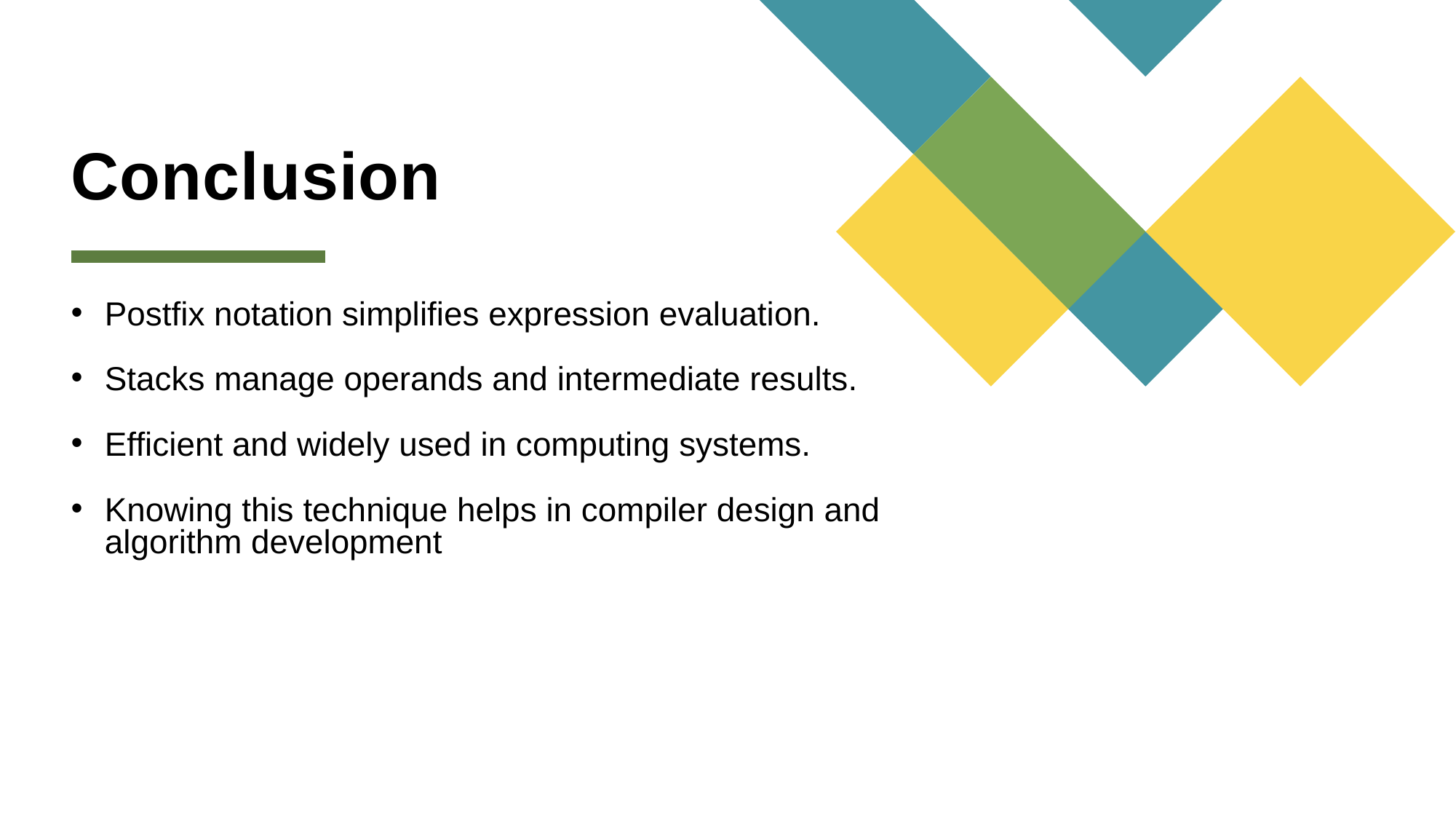

# Conclusion
Postfix notation simplifies expression evaluation.
Stacks manage operands and intermediate results.
Efficient and widely used in computing systems.
Knowing this technique helps in compiler design and algorithm development